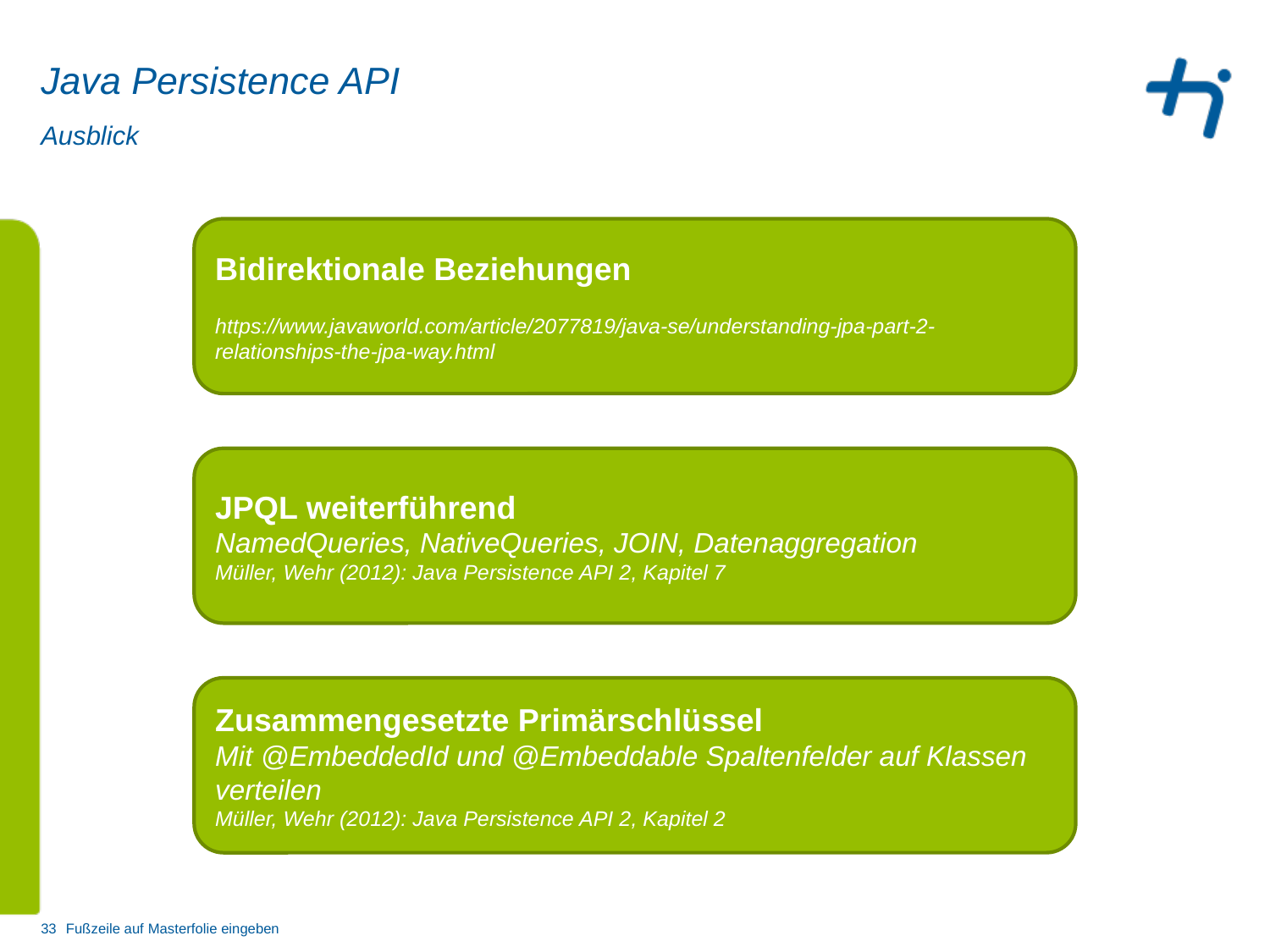

# Java Persistence API
Ausblick
Bidirektionale Beziehungen

https://www.javaworld.com/article/2077819/java-se/understanding-jpa-part-2-relationships-the-jpa-way.html
JPQL weiterführend
NamedQueries, NativeQueries, JOIN, Datenaggregation
Müller, Wehr (2012): Java Persistence API 2, Kapitel 7
Zusammengesetzte Primärschlüssel
Mit @EmbeddedId und @Embeddable Spaltenfelder auf Klassen verteilen
Müller, Wehr (2012): Java Persistence API 2, Kapitel 2
33